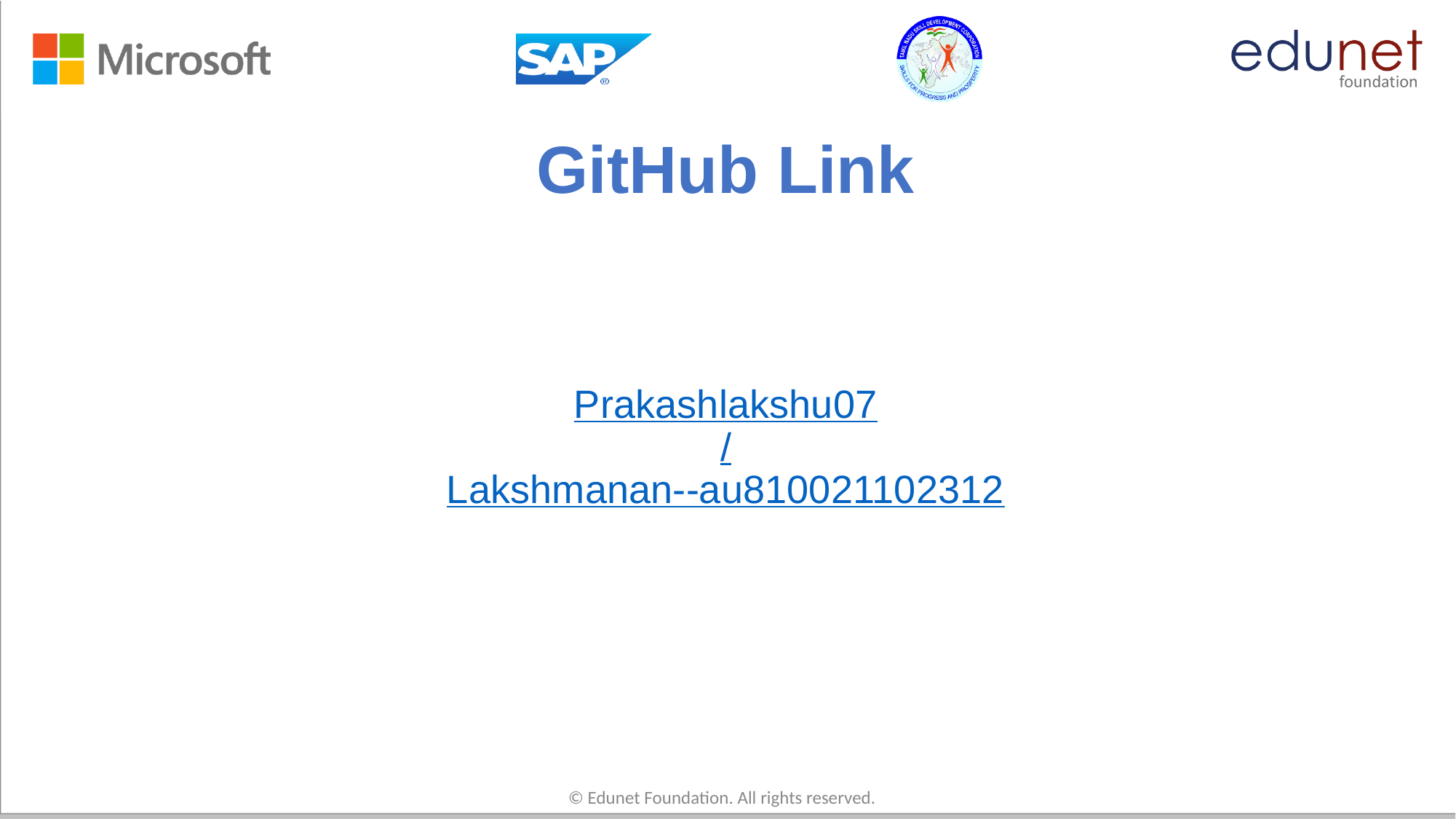

# GitHub Link
Prakashlakshu07
/
Lakshmanan--au810021102312
© Edunet Foundation. All rights reserved.